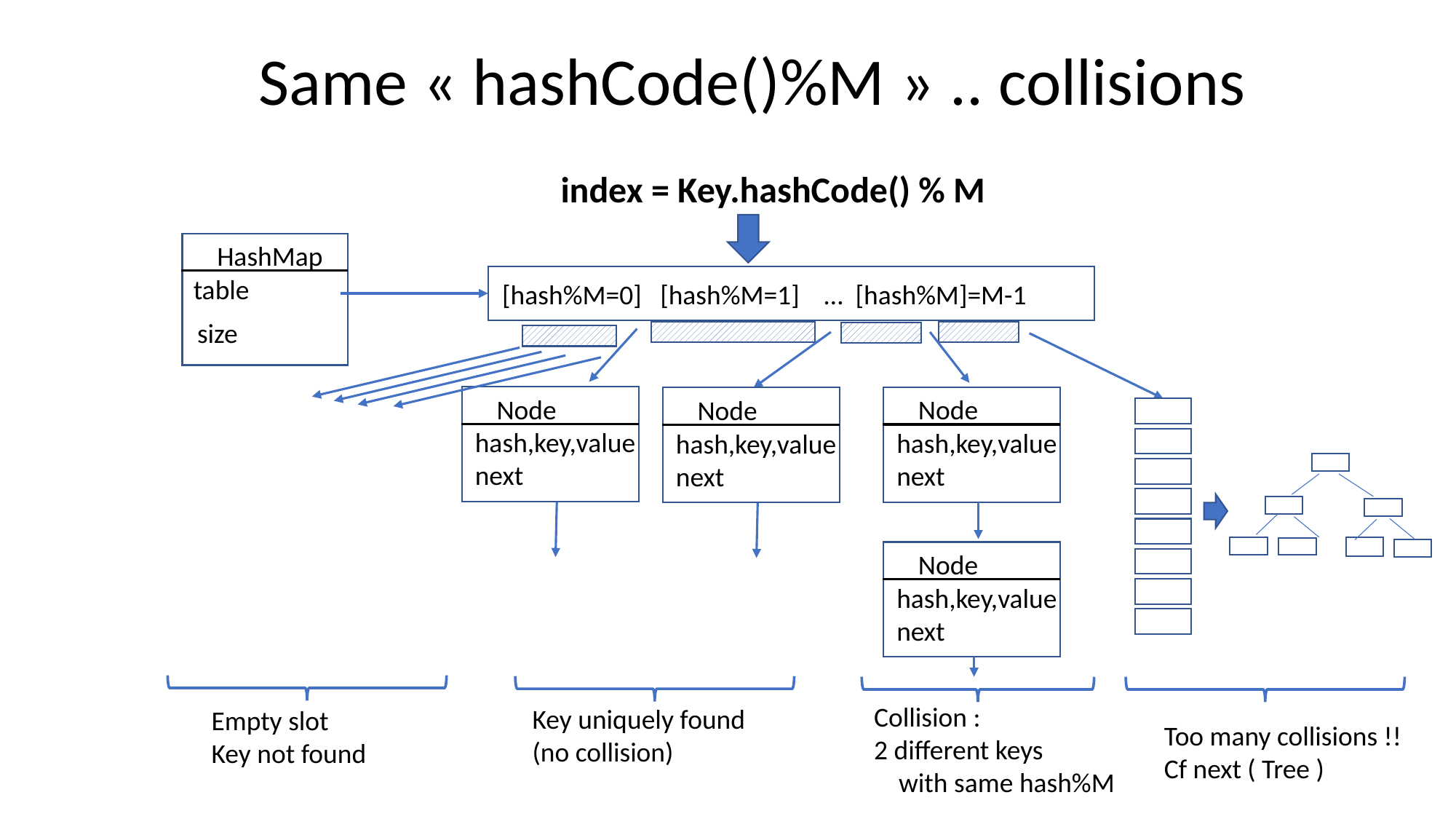

# Same « hashCode()%M » .. collisions
index = Key.hashCode() % M

HashMap

table
[hash%M=0]   [hash%M=1]    …  [hash%M]=M-1
size

Node

Node

Node

hash,key,value
next
hash,key,value
next
hash,key,value
next

Node

hash,key,value
next

Collision :
2 different keys
    with same hash%M
Key uniquely found
(no collision)
Empty slot
Key not found
Too many collisions !!
Cf next ( Tree )